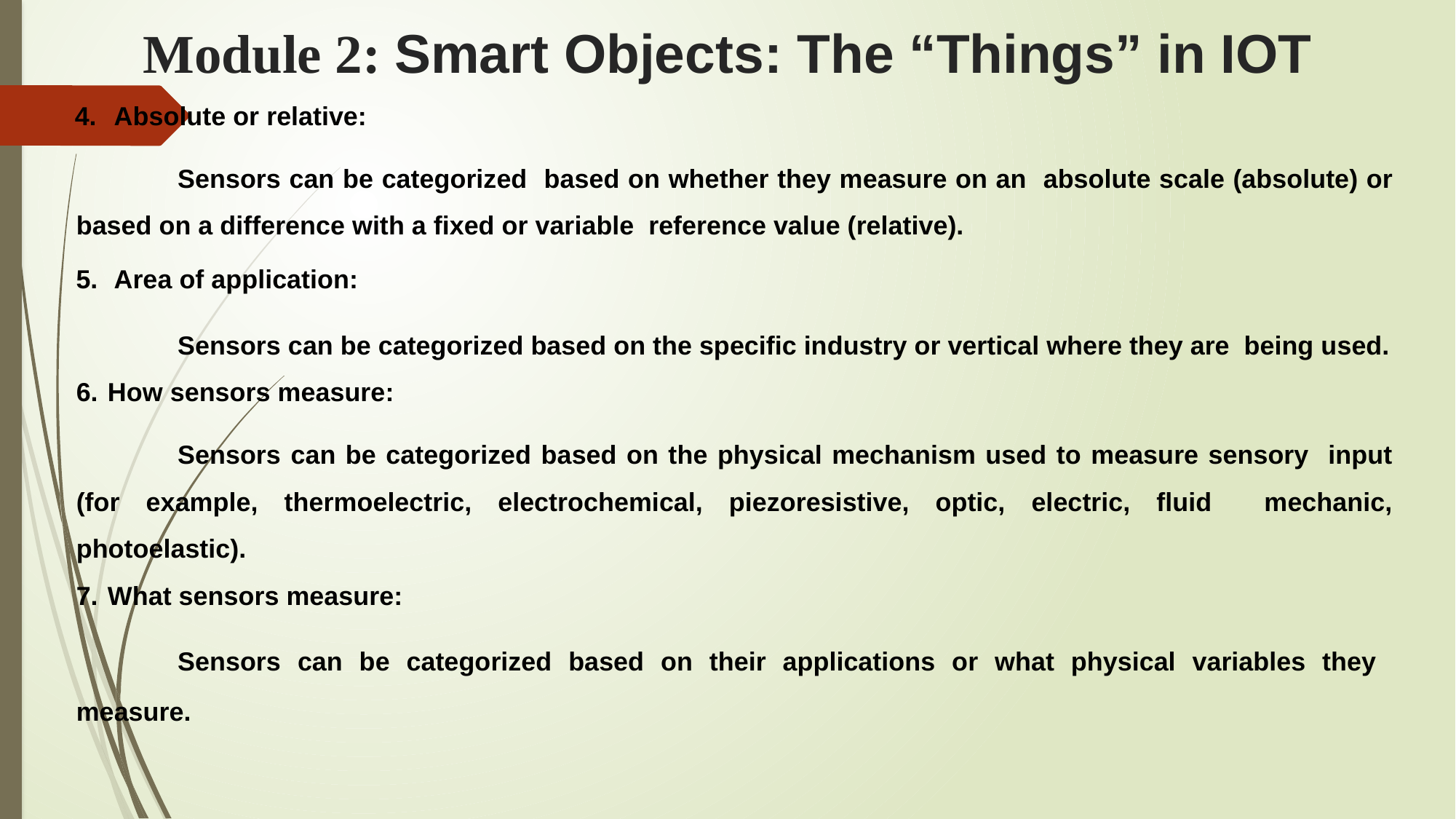

# Module 2: Smart Objects: The “Things” in IOT
Absolute or relative:
Sensors can be categorized  based on whether they measure on an  absolute scale (absolute) or based on a difference with a fixed or variable  reference value (relative).
Area of application:
Sensors can be categorized based on the specific industry or vertical where they are  being used.
How sensors measure:
Sensors can be categorized based on the physical mechanism used to measure sensory  input (for example, thermoelectric, electrochemical, piezoresistive, optic, electric, fluid  mechanic, photoelastic).
What sensors measure:
Sensors can be categorized based on their applications or what physical variables they  measure.